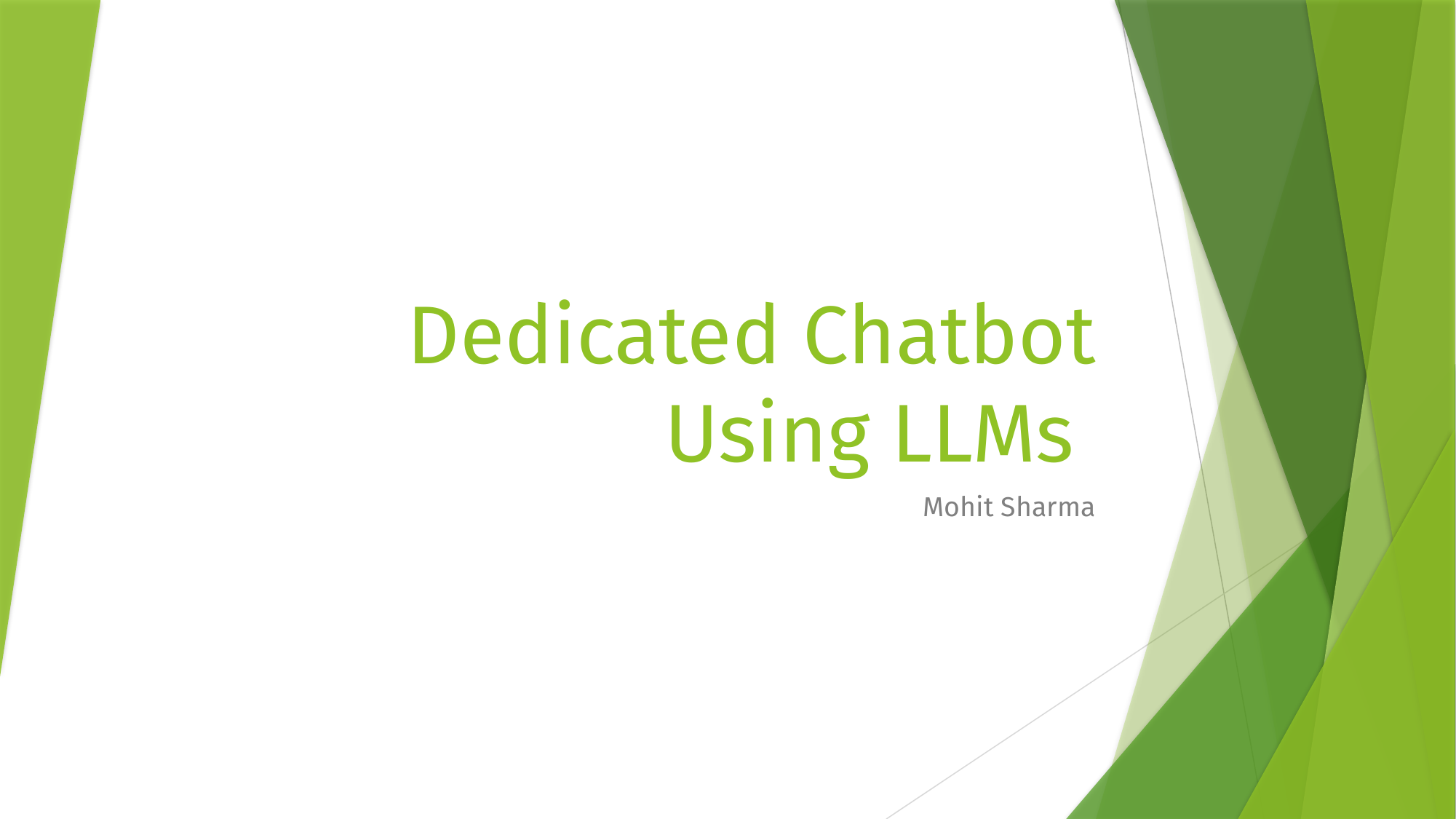

# Dedicated Chatbot Using LLMs
Mohit Sharma